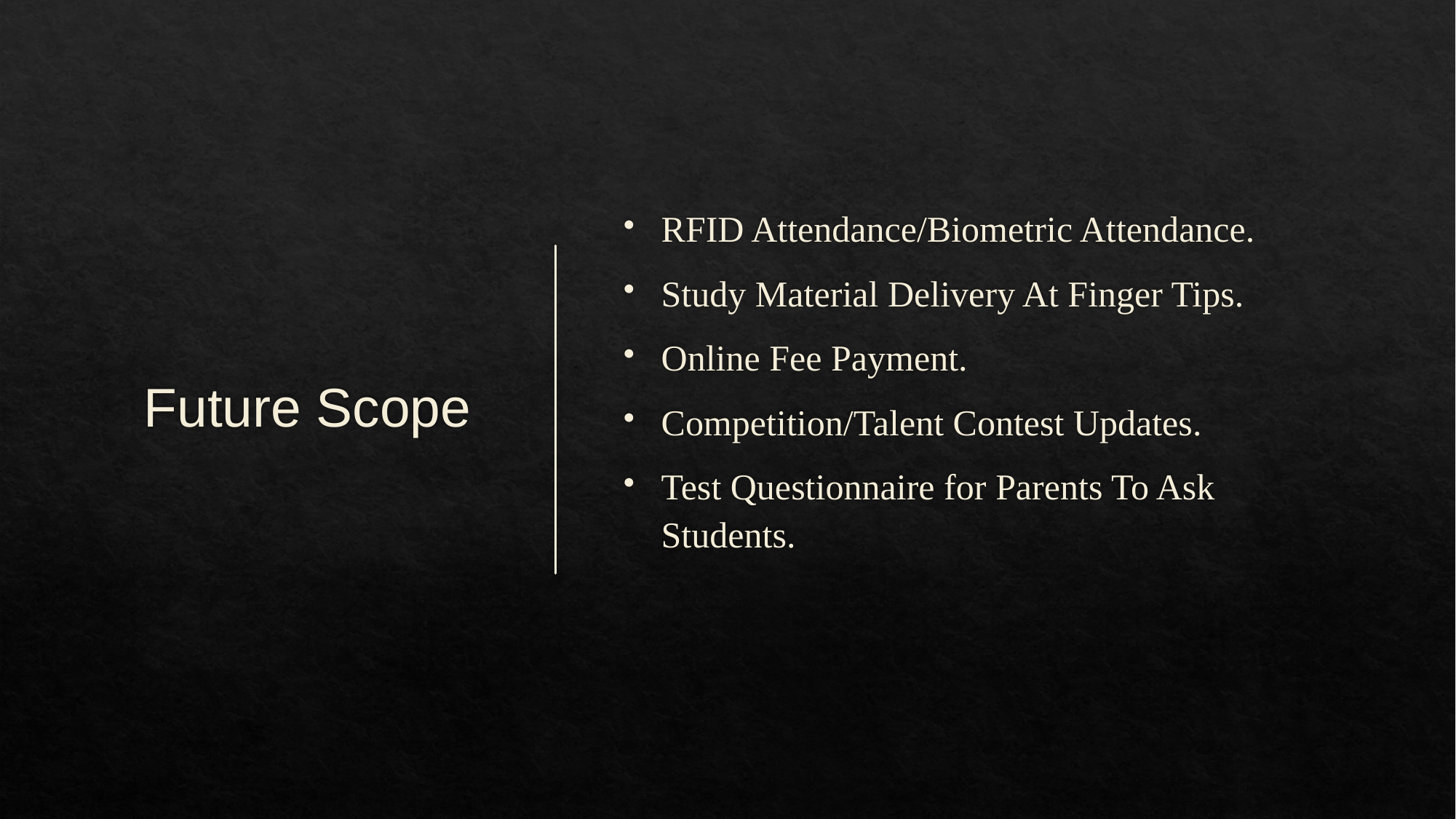

# Future Scope
RFID Attendance/Biometric Attendance.
Study Material Delivery At Finger Tips.
Online Fee Payment.
Competition/Talent Contest Updates.
Test Questionnaire for Parents To Ask Students.